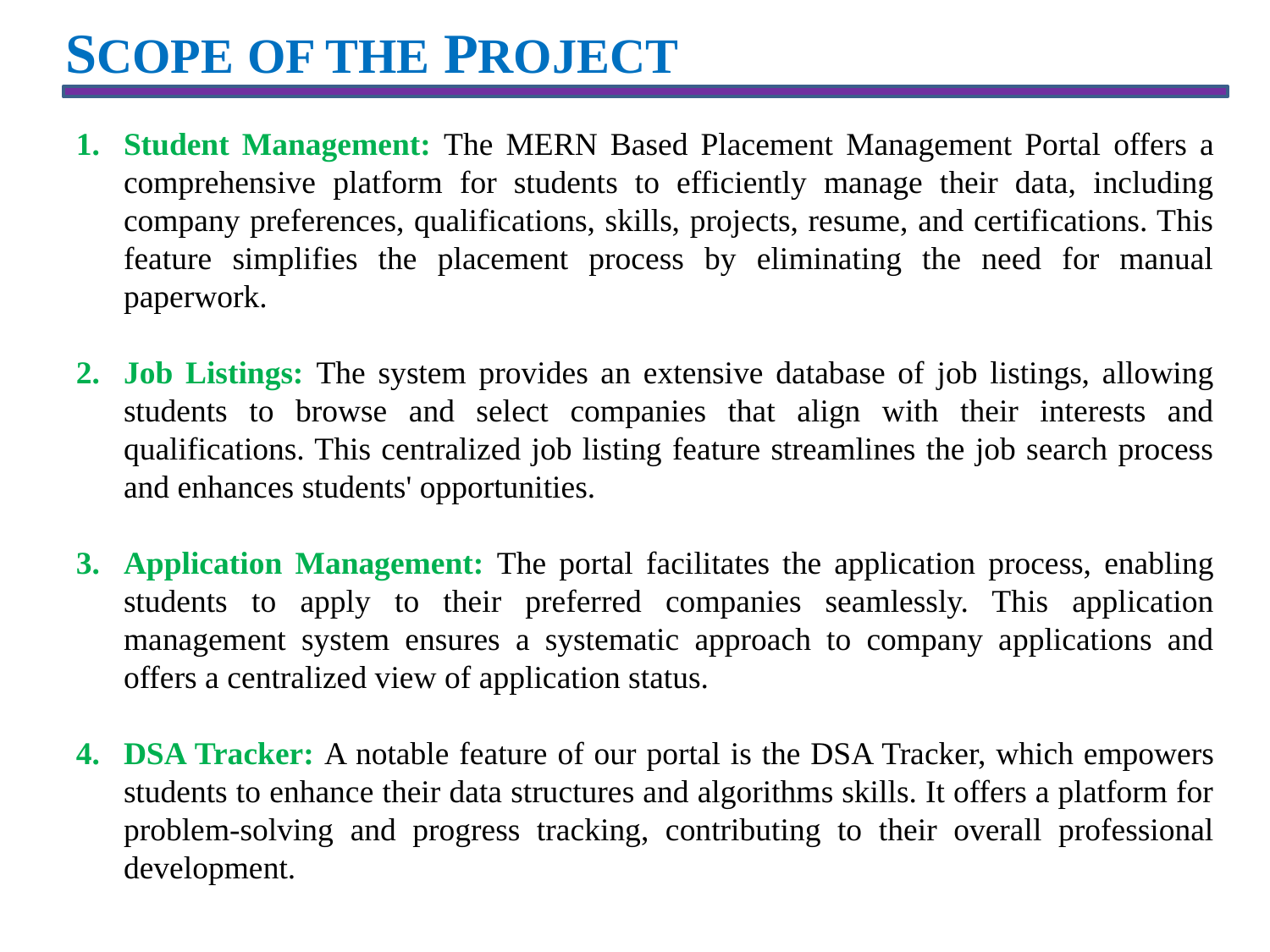

SCOPE OF THE PROJECT

Student Management: The MERN Based Placement Management Portal offers a comprehensive platform for students to efficiently manage their data, including company preferences, qualifications, skills, projects, resume, and certifications. This feature simplifies the placement process by eliminating the need for manual paperwork.

Job Listings: The system provides an extensive database of job listings, allowing students to browse and select companies that align with their interests and qualifications. This centralized job listing feature streamlines the job search process and enhances students' opportunities.

Application Management: The portal facilitates the application process, enabling students to apply to their preferred companies seamlessly. This application management system ensures a systematic approach to company applications and offers a centralized view of application status.

DSA Tracker: A notable feature of our portal is the DSA Tracker, which empowers students to enhance their data structures and algorithms skills. It offers a platform for problem-solving and progress tracking, contributing to their overall professional development.